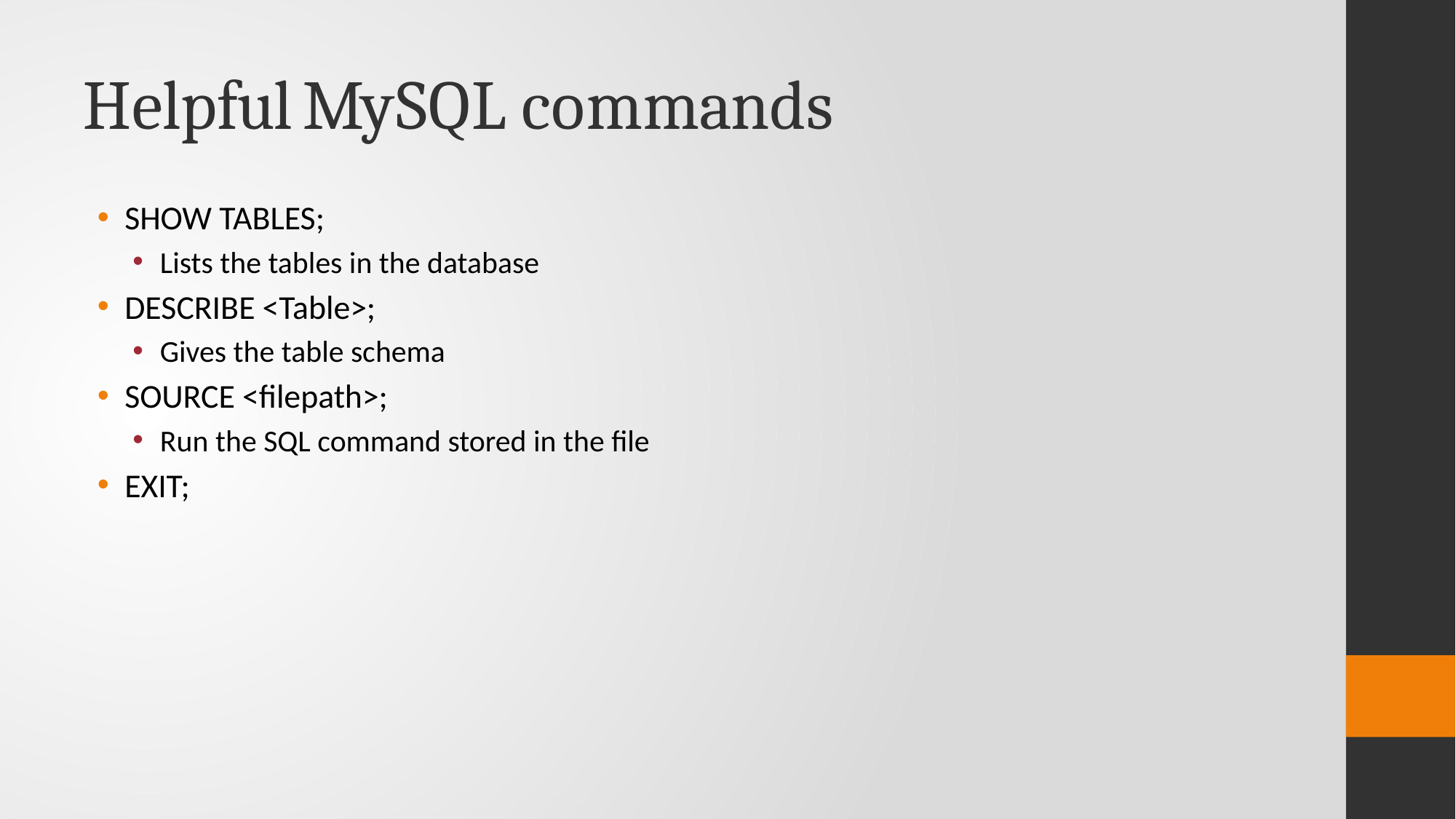

# Helpful MySQL commands
SHOW TABLES;
Lists the tables in the database
DESCRIBE <Table>;
Gives the table schema
SOURCE <filepath>;
Run the SQL command stored in the file
EXIT;